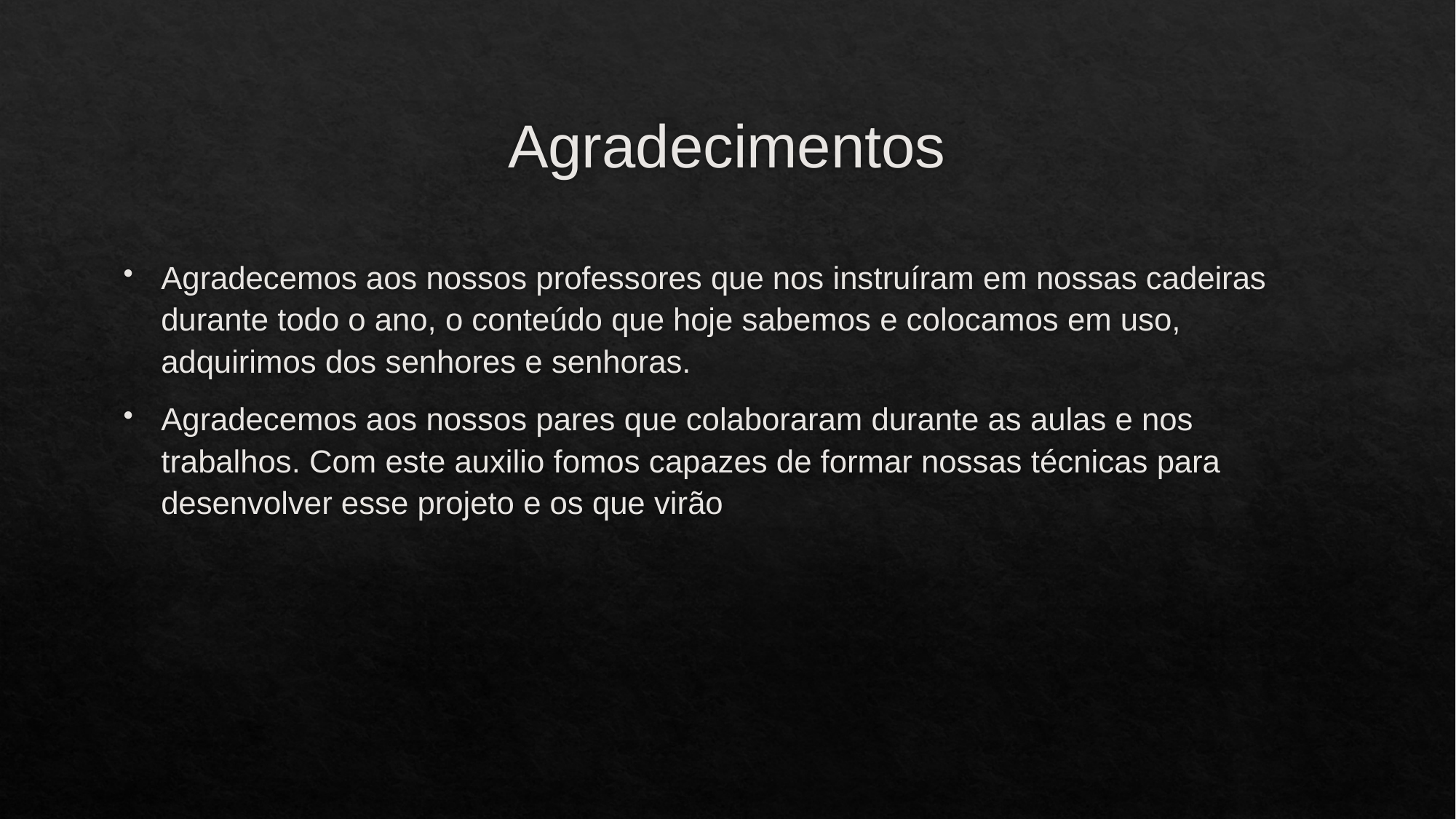

# Agradecimentos
Agradecemos aos nossos professores que nos instruíram em nossas cadeiras durante todo o ano, o conteúdo que hoje sabemos e colocamos em uso, adquirimos dos senhores e senhoras.
Agradecemos aos nossos pares que colaboraram durante as aulas e nos trabalhos. Com este auxilio fomos capazes de formar nossas técnicas para desenvolver esse projeto e os que virão